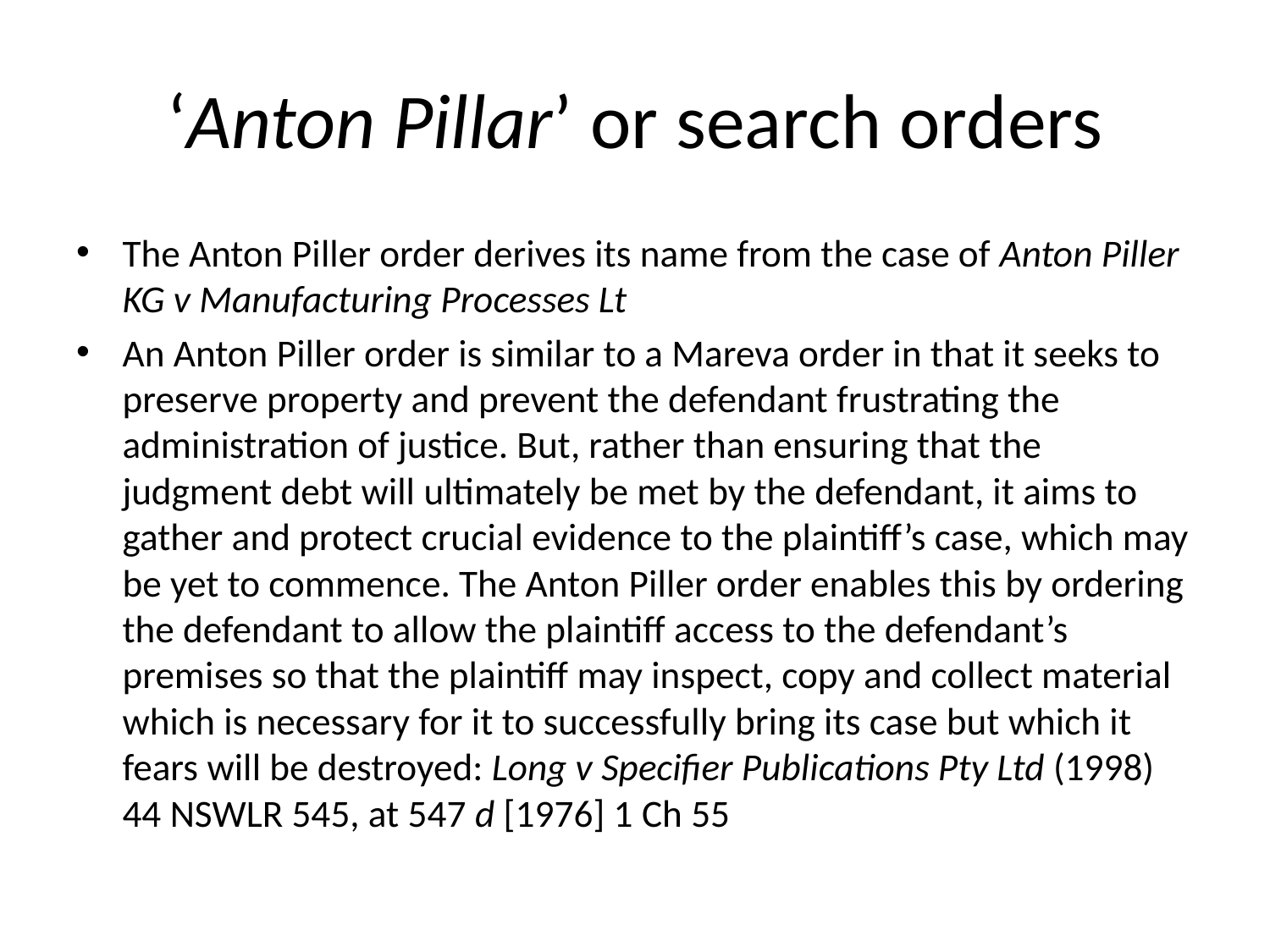

# ‘Anton Pillar’ or search orders
The Anton Piller order derives its name from the case of Anton Piller KG v Manufacturing Processes Lt
An Anton Piller order is similar to a Mareva order in that it seeks to preserve property and prevent the defendant frustrating the administration of justice. But, rather than ensuring that the judgment debt will ultimately be met by the defendant, it aims to gather and protect crucial evidence to the plaintiff’s case, which may be yet to commence. The Anton Piller order enables this by ordering the defendant to allow the plaintiff access to the defendant’s premises so that the plaintiff may inspect, copy and collect material which is necessary for it to successfully bring its case but which it fears will be destroyed: Long v Specifier Publications Pty Ltd (1998) 44 NSWLR 545, at 547 d [1976] 1 Ch 55